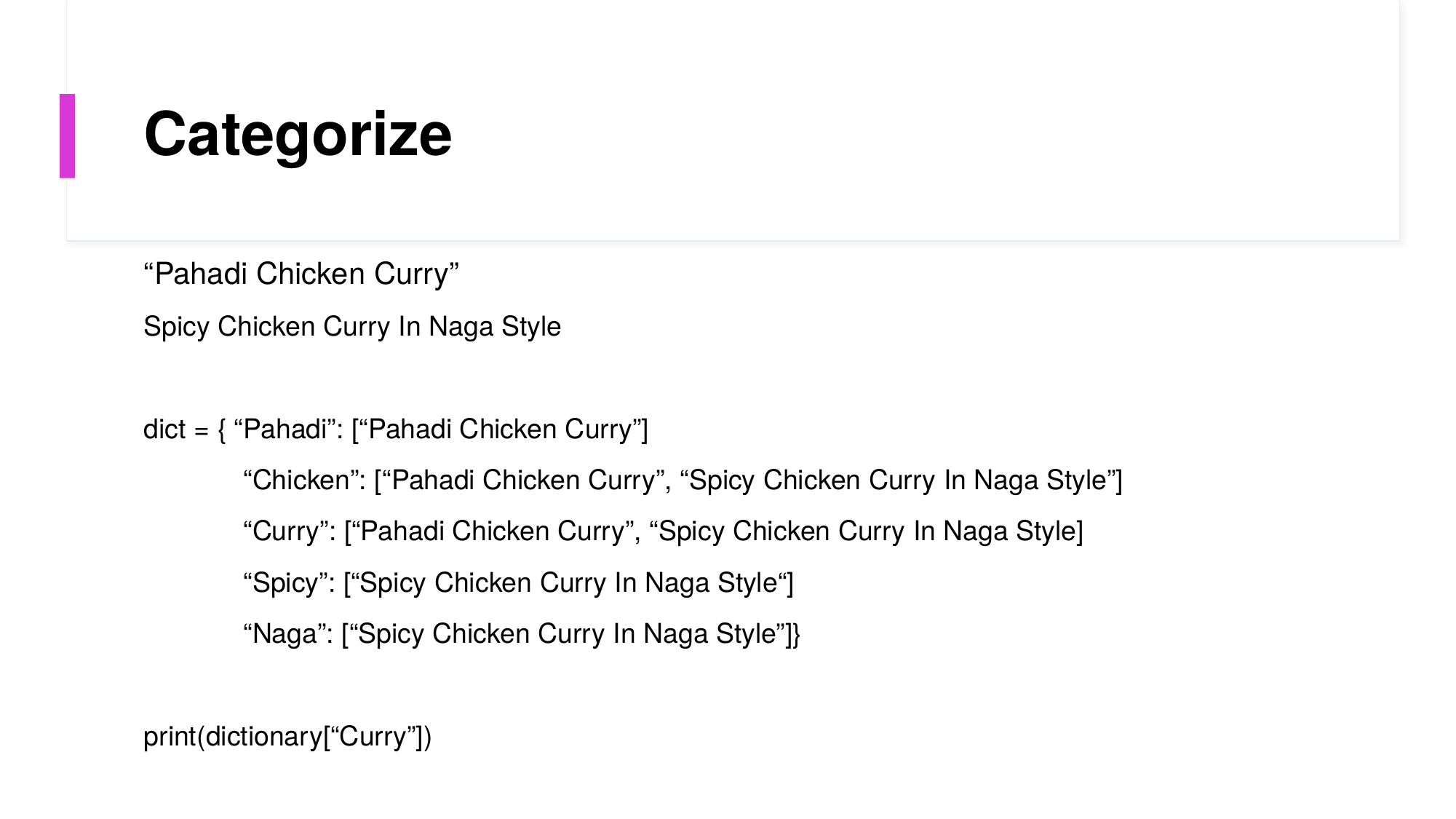

# Categorize
“Pahadi Chicken Curry”
Spicy Chicken Curry In Naga Style

dict = { “Pahadi”: [“Pahadi Chicken Curry”]
             “Chicken”: [“Pahadi Chicken Curry”, “Spicy Chicken Curry In Naga Style”]
             “Curry”: [“Pahadi Chicken Curry”, “Spicy Chicken Curry In Naga Style]
             “Spicy”: [“Spicy Chicken Curry In Naga Style“]
             “Naga”: [“Spicy Chicken Curry In Naga Style”]}

print(dictionary[“Curry”])